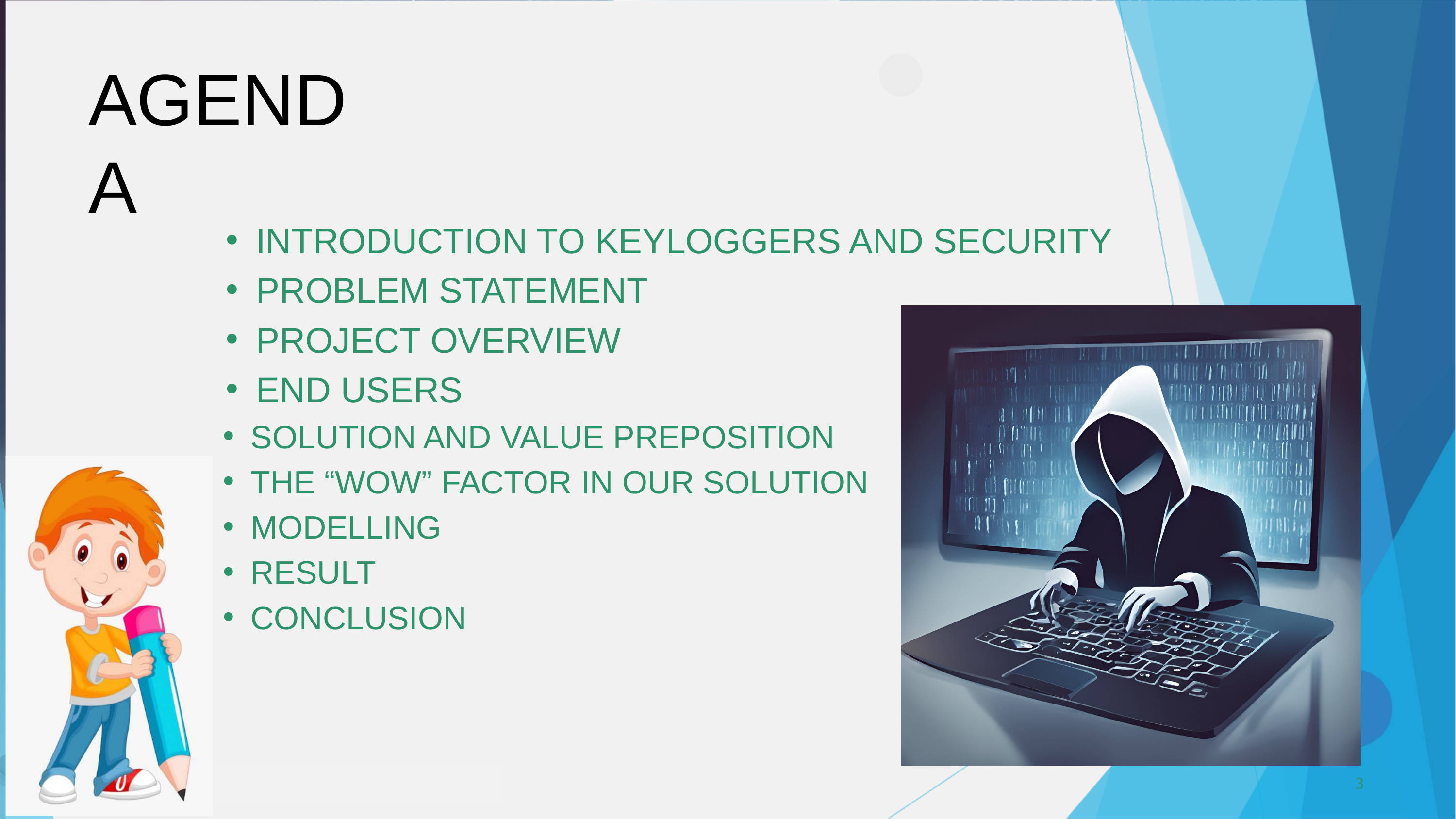

AGENDA

INTRODUCTION TO KEYLOGGERS AND SECURITY
PROBLEM STATEMENT
PROJECT OVERVIEW
END USERS
SOLUTION AND VALUE PREPOSITION
THE “WOW” FACTOR IN OUR SOLUTION
MODELLING
RESULT
CONCLUSION

3
3/21/2024  Annual Review